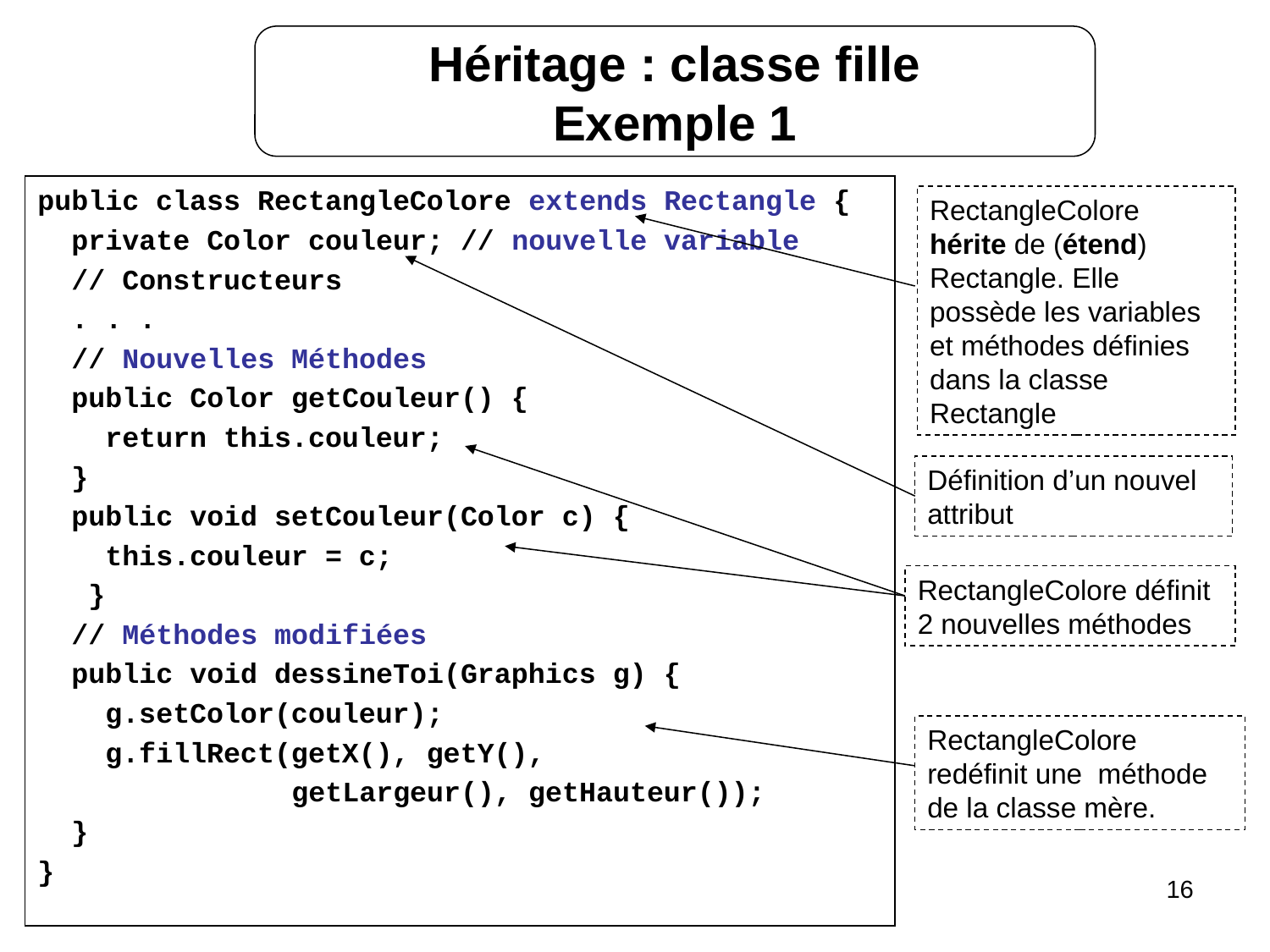

Héritage : classe fille
Exemple 1
public class RectangleColore extends Rectangle {
  private Color couleur; // nouvelle variable
  // Constructeurs
  . . .
  // Nouvelles Méthodes
  public Color getCouleur() {
    return this.couleur;
  }
  public void setCouleur(Color c) {
    this.couleur = c;
   }
  // Méthodes modifiées
  public void dessineToi(Graphics g) {
    g.setColor(couleur);
    g.fillRect(getX(), getY(),
               getLargeur(), getHauteur());
  }
}
RectangleColore hérite de (étend) Rectangle. Elle possède les variables
et méthodes définies dans la classe Rectangle

Définition d’un nouvel attribut

RectangleColore définit
2 nouvelles méthodes
RectangleColore redéfinit une  méthode de la classe mère.

16